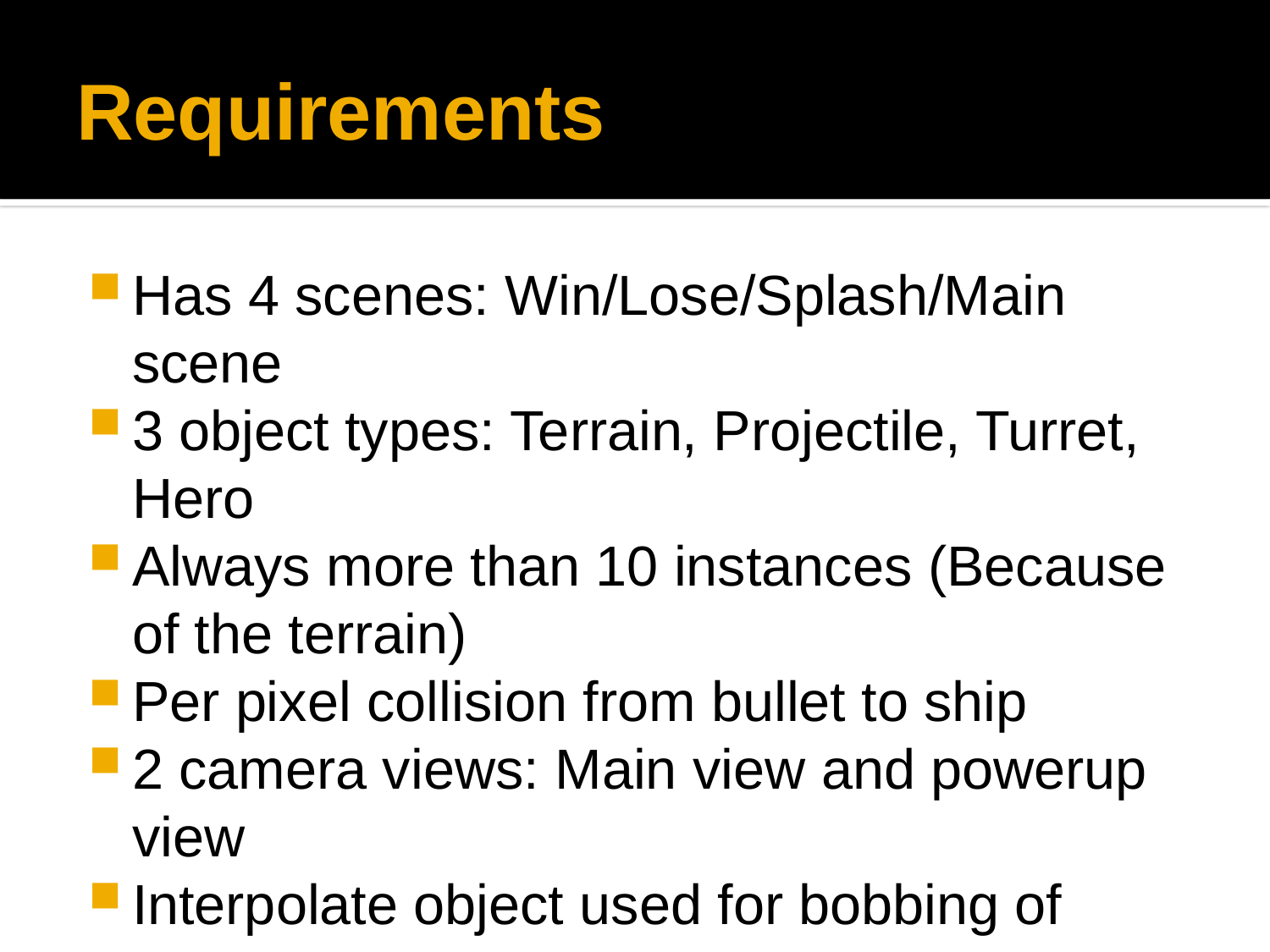

# Requirements
Has 4 scenes: Win/Lose/Splash/Main scene
3 object types: Terrain, Projectile, Turret, Hero
Always more than 10 instances (Because of the terrain)
Per pixel collision from bullet to ship
2 camera views: Main view and powerup view
Interpolate object used for bobbing of powerups